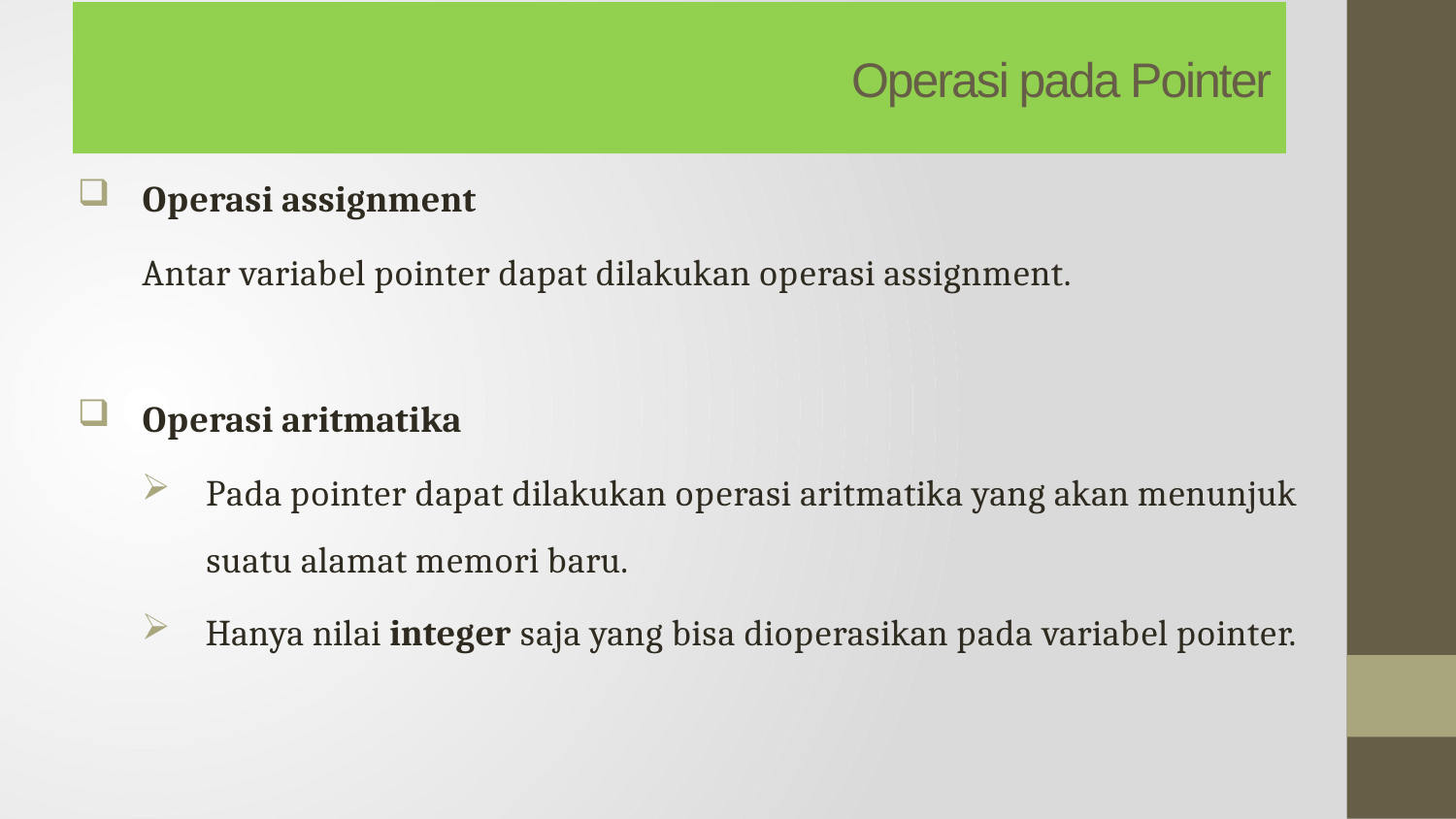

# Operasi pada Pointer
Operasi assignment
	Antar variabel pointer dapat dilakukan operasi assignment.

Operasi aritmatika
	Pada pointer dapat dilakukan operasi aritmatika yang akan menunjuk suatu alamat memori baru.
	Hanya nilai integer saja yang bisa dioperasikan pada variabel pointer.